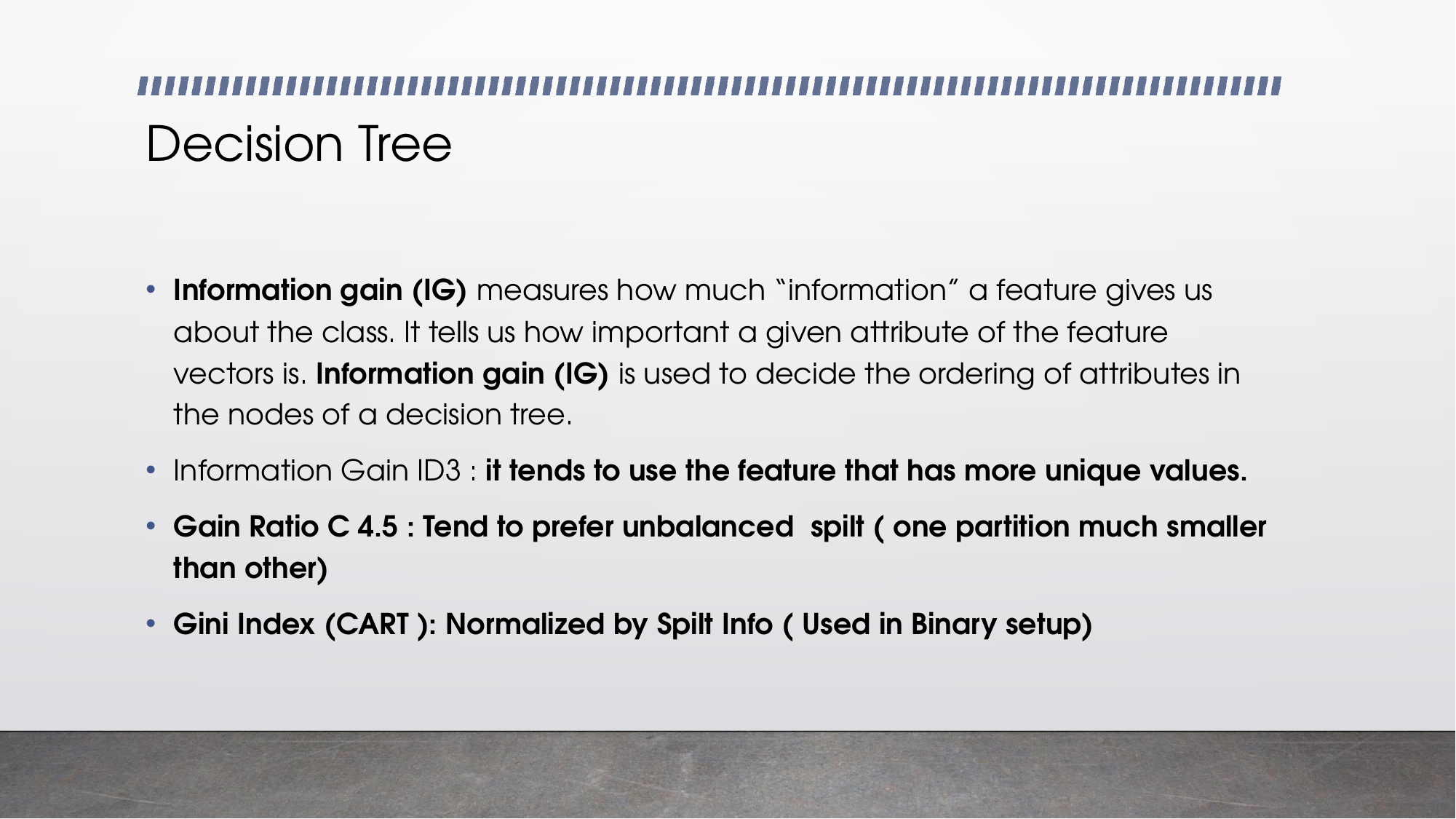

# Decision Tree
Information gain (IG) measures how much “information” a feature gives us about the class. It tells us how important a given attribute of the feature vectors is. Information gain (IG) is used to decide the ordering of attributes in the nodes of a decision tree.
Information Gain ID3 : it tends to use the feature that has more unique values.
Gain Ratio C 4.5 : Tend to prefer unbalanced  spilt ( one partition much smaller than other)
Gini Index (CART ): Normalized by Spilt Info ( Used in Binary setup)